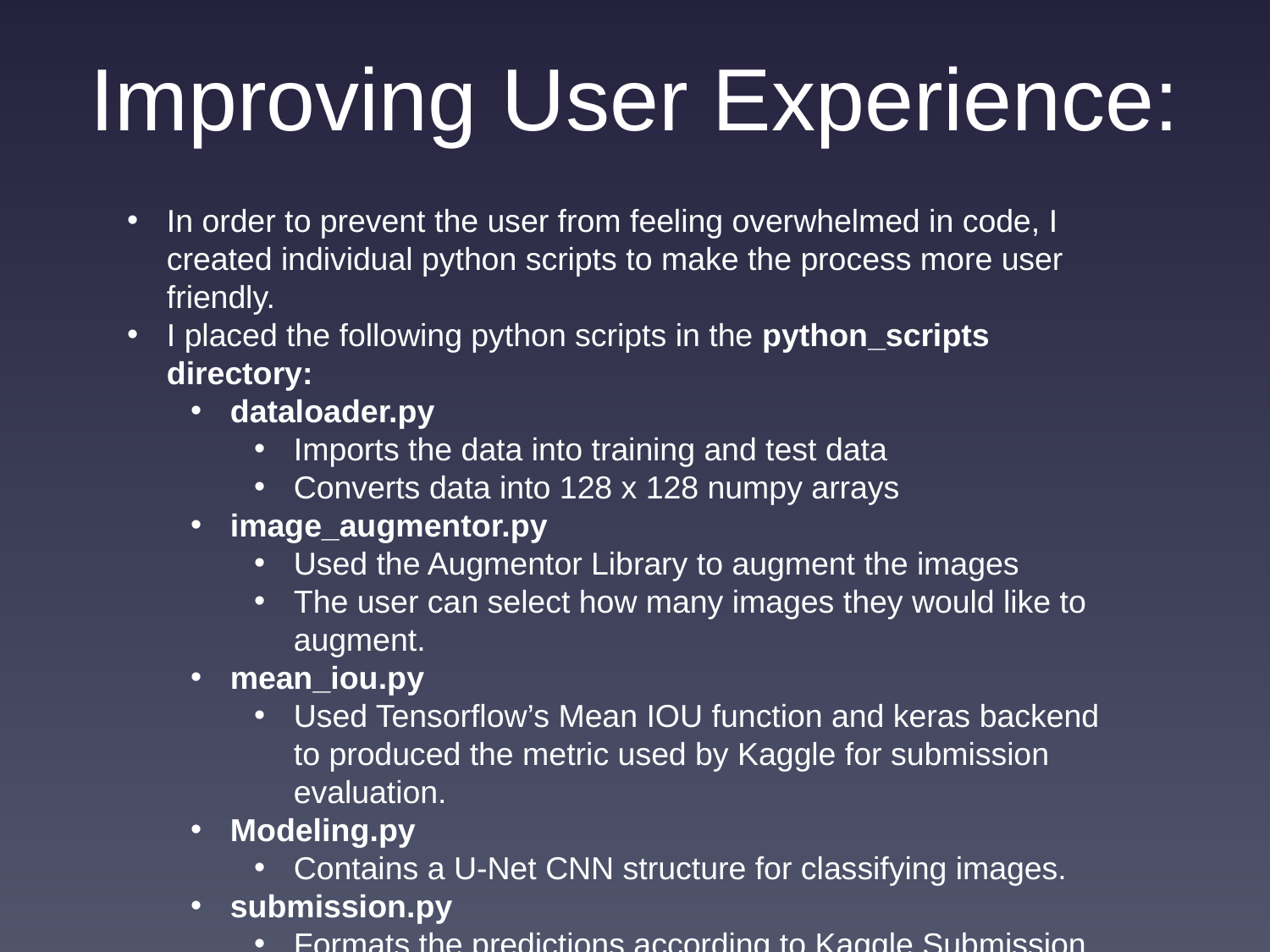

# Improving User Experience:
In order to prevent the user from feeling overwhelmed in code, I created individual python scripts to make the process more user friendly.
I placed the following python scripts in the python_scripts directory:
dataloader.py
Imports the data into training and test data
Converts data into 128 x 128 numpy arrays
image_augmentor.py
Used the Augmentor Library to augment the images
The user can select how many images they would like to augment.
mean_iou.py
Used Tensorflow’s Mean IOU function and keras backend to produced the metric used by Kaggle for submission evaluation.
Modeling.py
Contains a U-Net CNN structure for classifying images.
submission.py
Formats the predictions according to Kaggle Submission Rules.